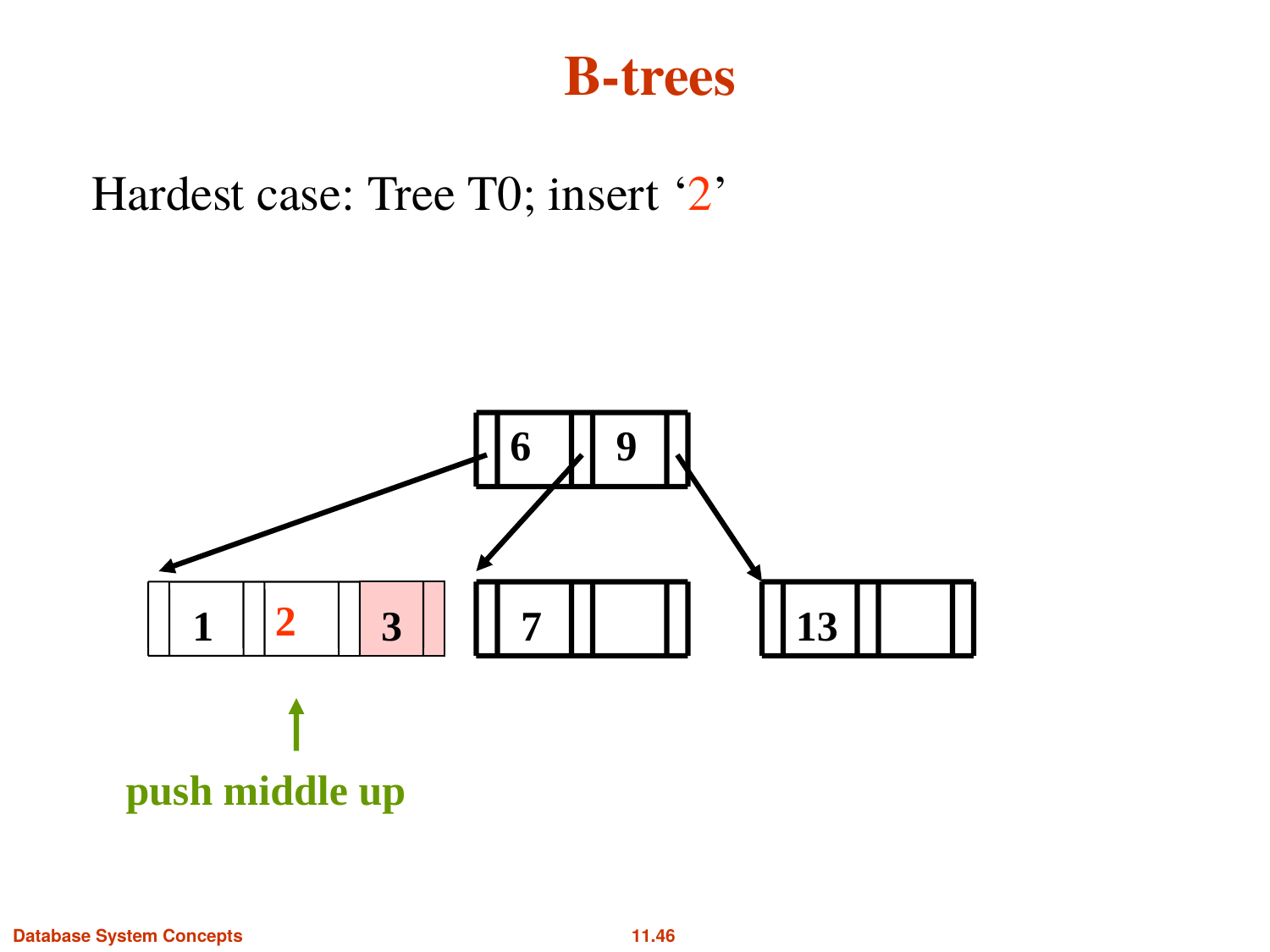

# B-trees
Hardest case: Tree T0; insert ‘2’

6
9

2
1
3
7
13

push middle up